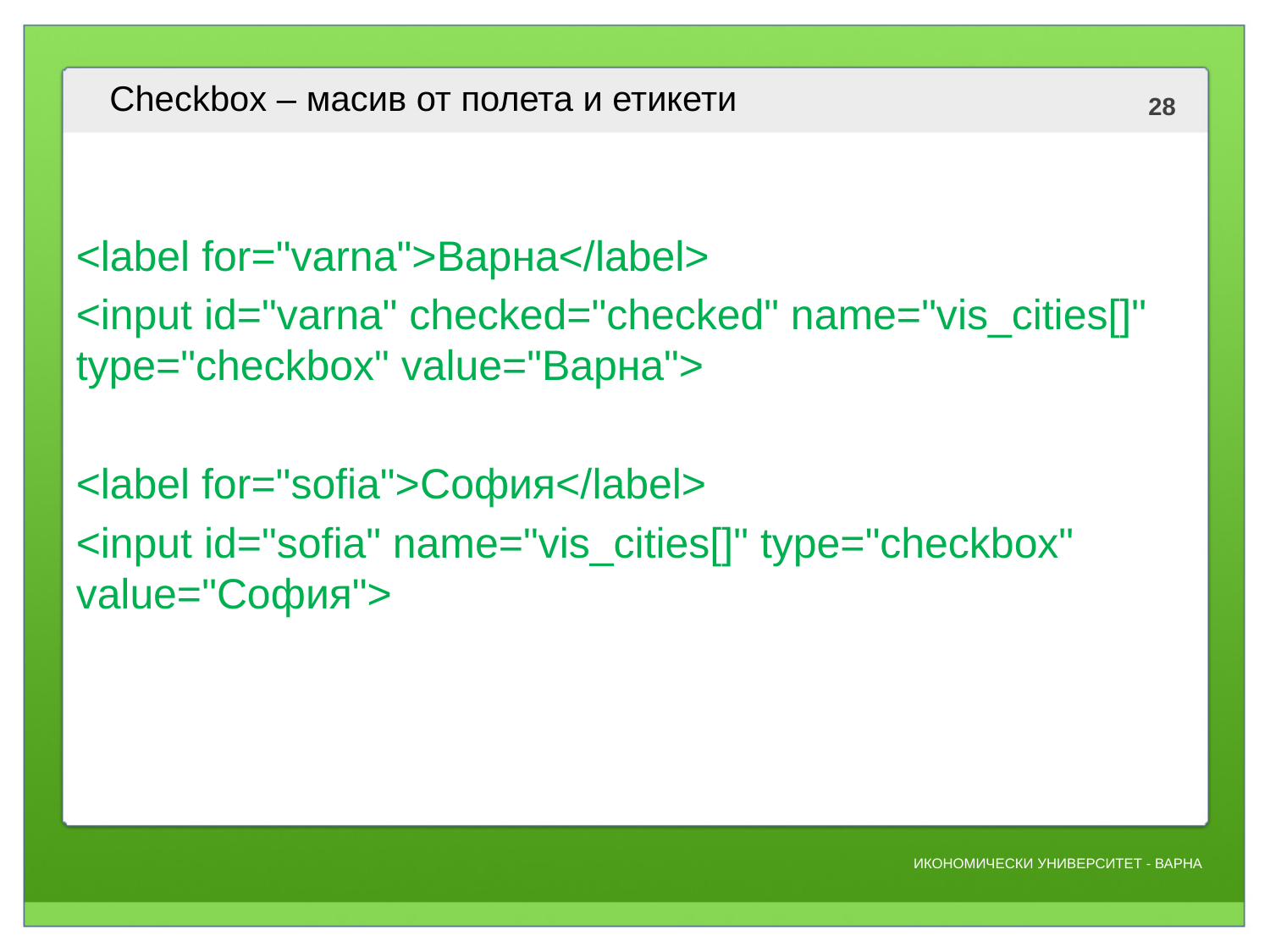

# Checkbox – масив от полета и етикети
<label for="varna">Варна</label>
<input id="varna" checked="checked" name="vis_cities[]" type="checkbox" value="Варна">

<label for="sofia">София</label>
<input id="sofia" name="vis_cities[]" type="checkbox" value="София">